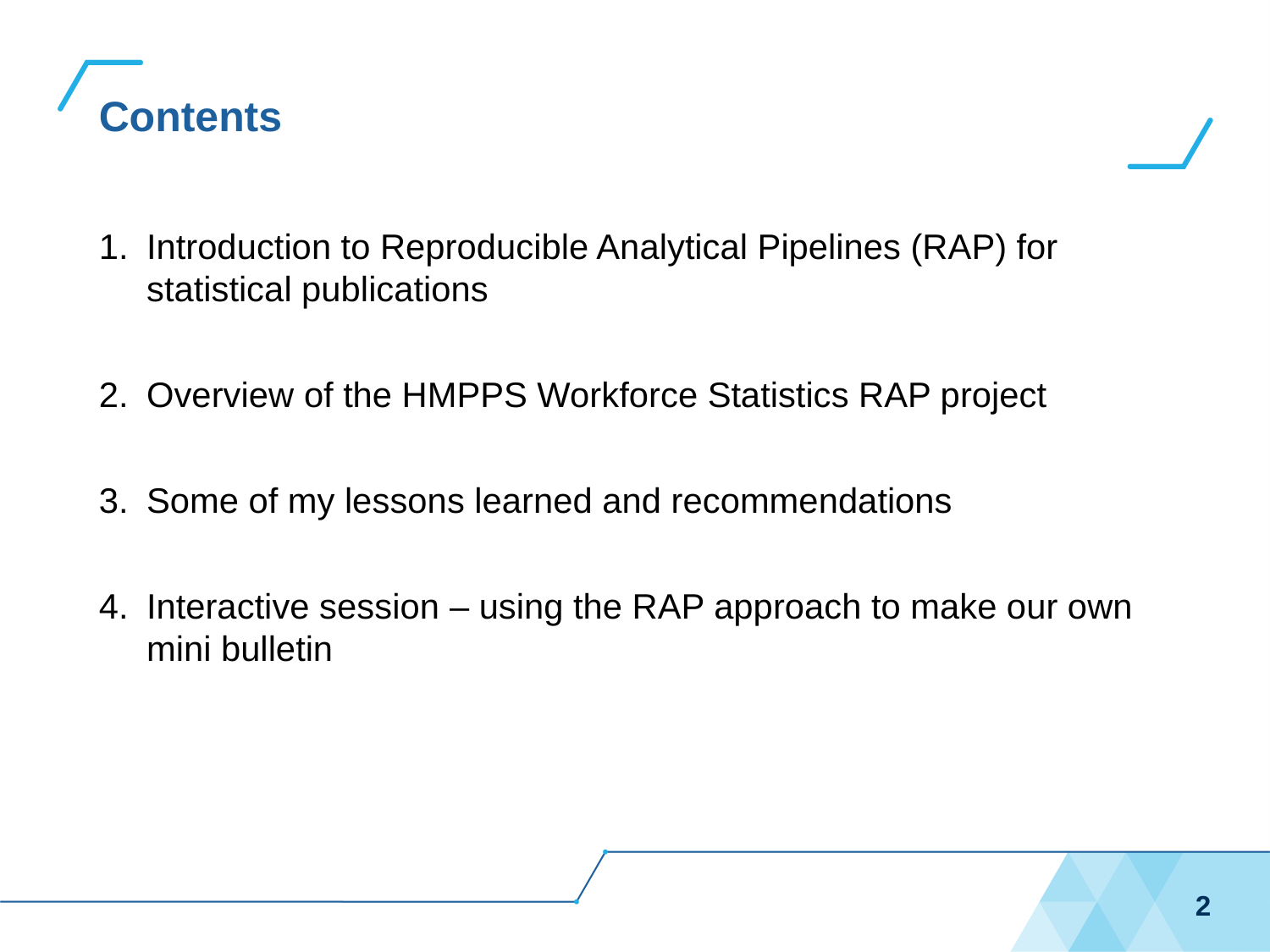

# Contents
Introduction to Reproducible Analytical Pipelines (RAP) for statistical publications
Overview of the HMPPS Workforce Statistics RAP project
Some of my lessons learned and recommendations
Interactive session – using the RAP approach to make our own mini bulletin
2